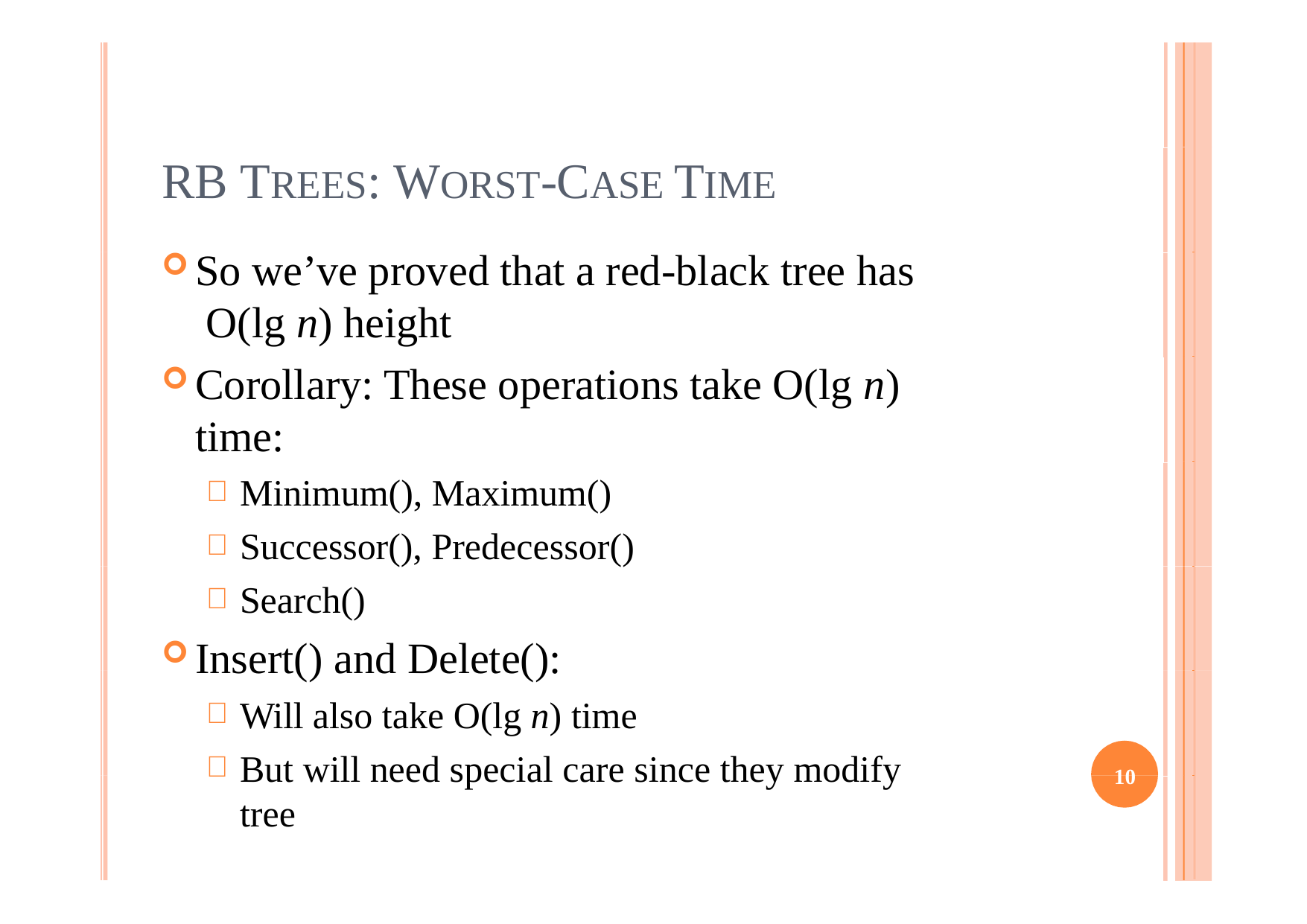

# RB TREES: WORST-CASE TIME
So we’ve proved that a red-black tree has  O(lg n) height
Corollary: These operations take O(lg n) time:
Minimum(), Maximum()
Successor(), Predecessor()
Search()
Insert() and Delete():
Will also take O(lg n) time
But will need special care since they modify tree
10